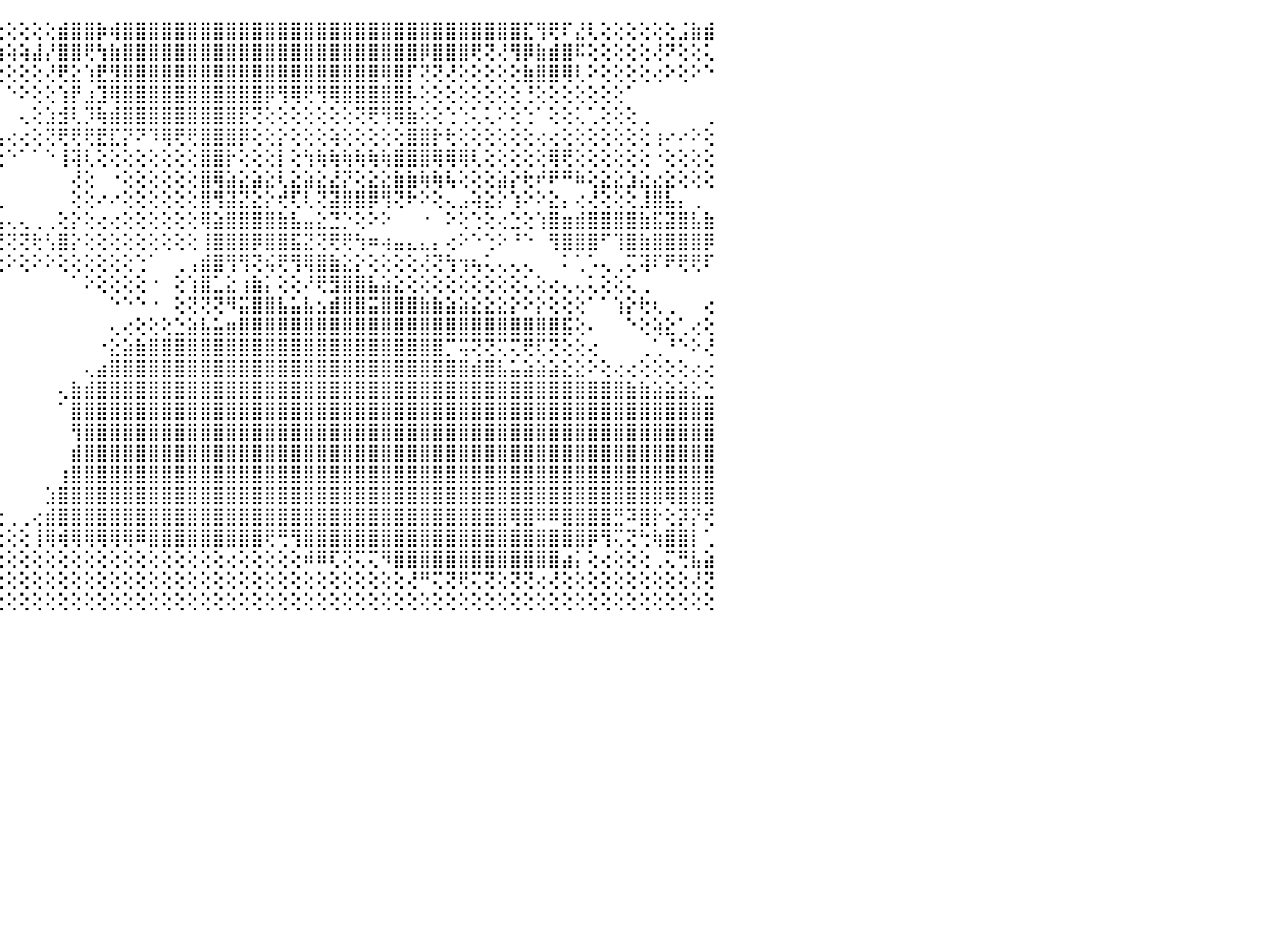

⣿⣿⣿⣿⣿⣿⣿⣿⣿⣿⣿⣿⣿⣿⣿⣿⣿⣿⣿⣿⣿⣿⣿⣿⣿⣿⢧⢕⢕⢜⢝⢝⢕⢕⢿⣿⡟⢕⢟⢿⢿⣿⣿⣟⢕⢕⢕⢕⢕⣾⣿⣿⡷⢾⣿⣿⣿⣿⣿⣿⣿⣿⣿⣿⣿⣿⣿⣿⣿⣿⣿⣿⣿⣿⣿⣿⣿⣿⣿⣿⣿⣿⣿⣿⣿⣏⢻⢟⠏⣜⢇⢕⢕⢕⢕⢕⢕⣨⣷⣾⠀
⣿⣿⣿⣿⣿⣿⣿⣿⣿⣿⣿⣿⣿⣿⣿⣿⣿⣿⠕⠕⠕⠕⠕⢕⢕⢗⢗⢕⠕⠕⠕⠕⠕⠕⠕⠝⠁⠑⠔⠕⢕⢕⢝⢝⢳⢵⢵⣼⡜⣿⣿⢟⢳⣷⣿⣿⣿⣿⣿⣿⣿⣿⣿⣿⣿⣿⣿⣿⣿⣿⣿⣿⣿⣿⣿⣿⣿⡿⣿⣿⣿⢟⢝⢜⢻⡿⣷⣾⣿⠯⢕⢕⢕⢕⢕⢜⠝⢕⢕⢅⠀
⣿⣿⣿⣿⣿⣿⣿⣿⣿⣿⣿⣿⣿⣿⣿⣿⣿⣿⠀⠀⠀⠀⠀⠀⠀⠀⠀⠀⠀⠀⠀⠀⠀⠀⠀⢄⢔⢄⢀⢀⢄⢀⠁⠘⢕⢕⢕⢕⢜⢟⣕⢱⣟⣻⣿⣿⣿⣿⣿⣿⣿⣿⣿⣿⣿⣿⣿⣿⣿⣿⣿⣿⣿⣿⢿⣿⡏⢝⢝⢜⢕⢕⢕⢕⢕⣷⣿⣿⢿⢇⠕⢕⢕⢕⢕⢔⠕⢕⠕⠑⠀
⣿⣿⣿⣿⣿⣿⣿⣿⣿⣿⣿⣿⣿⣿⣿⣿⣿⣿⠀⠀⠀⠀⠀⠀⠀⠀⠀⠀⠀⠀⠀⠀⠀⠀⠀⢕⢇⢕⢕⢕⢕⢕⠀⠀⠀⠑⠕⢕⢕⢱⡟⣰⣹⢿⣿⣿⣿⣿⣿⣿⣿⣿⣿⣿⣿⡿⢻⢿⢟⢻⢿⣿⣿⣿⣿⣿⡧⢕⢕⢕⢕⢕⢕⢕⢕⢘⢕⢕⢕⢕⢕⢕⢕⠁⠀⠀⠀⠀⠀⠀⠀
⣿⣿⣿⣿⣿⣿⣿⣿⣿⣿⣿⣿⣻⣿⣿⣿⣿⣿⠀⠀⠀⠀⠀⠀⠀⢄⢄⣄⡄⢀⠀⠀⠀⢀⠀⢕⢕⢕⢕⢕⢕⢕⣄⠀⠀⠀⢄⢕⣱⣺⢇⡹⢷⣾⣿⣿⣿⣿⣿⣿⣿⣿⣿⣟⢝⢕⢕⢕⢕⢕⢕⢕⢝⢟⢻⢿⣷⢕⢕⢑⢑⢅⢅⠕⢕⢑⠁⢕⢕⢅⢁⢕⢕⢕⢀⠀⠀⠀⠀⢀⠀
⣿⣿⣿⣿⣿⣿⣿⣿⣿⣿⣿⣿⣿⣿⣿⣿⣿⣿⠀⠀⠀⠀⠀⠀⠀⢕⢕⢕⢕⠑⠀⠀⢠⣄⢕⣑⣕⡕⢕⢕⢕⡕⢕⢵⢦⢔⢔⢕⢝⢟⢟⢟⣟⣏⡝⠝⠹⢿⢟⢟⣿⣿⣿⡿⢕⢕⡕⢕⢕⢕⢵⢕⢕⢕⢕⢕⣿⣿⡗⢗⢕⢕⢕⢕⢕⢕⢔⢔⢕⢕⢕⢕⢕⢕⢕⢰⠔⠔⠕⢕⠀
⣿⣿⣿⣿⣿⣿⣿⣿⣿⣿⣿⣿⣾⣿⣿⣿⣿⣿⢔⠀⠀⠀⠀⠀⠀⢕⢕⢕⢄⢄⢔⢄⢅⢅⢕⢜⢝⢿⣷⣕⢕⢕⢕⢯⢕⠑⠁⠁⠑⢸⢽⢇⢕⢕⢕⢕⢕⢕⢕⢕⣿⣿⡗⢕⢕⢕⡇⢕⢳⢷⢷⢷⢷⢷⢷⣿⣿⣿⢿⢿⢿⢇⢕⢕⢕⢕⢕⢿⢟⢕⢕⢕⢕⢕⢕⠐⢕⢕⢕⢕⠀
⣿⣿⣿⣿⣿⣿⣿⣿⣿⣿⣿⣿⣿⣿⣿⣿⣿⣿⢕⠀⢕⢔⢄⢀⠀⢕⢱⢵⢕⣔⣤⡤⢤⢄⣠⣵⣕⢕⢹⢏⠑⠁⠁⠀⠀⠀⠀⠀⠀⠀⢜⢕⠀⠐⢕⢕⢕⢕⢕⢕⣿⢿⣵⣕⣵⣕⢇⣕⣵⣕⣜⡝⢕⣕⣕⣷⣷⢷⢷⢧⢕⢕⢕⣵⡕⢗⠞⠟⠛⠷⢕⣕⣕⣱⣕⣔⣕⢕⢕⢕⠀
⣿⣿⣿⣿⣿⣿⣿⣿⣿⣿⣿⣿⣿⣿⣿⣿⣿⣿⡕⠀⠀⠑⠁⠔⠔⠕⢳⢕⢑⢑⢅⢁⢔⣰⣔⡔⢕⠑⠁⠁⠐⠀⠀⢰⢄⠀⠀⠀⠀⠀⢕⢕⠔⠔⢕⢕⢕⢕⢕⢕⣿⢻⣽⣝⣕⡕⢞⢏⢇⢝⣽⣿⣿⡿⢻⢝⠗⠕⢕⢄⣠⢵⣕⡕⢱⠕⠕⣕⡄⢔⢜⢕⢕⢕⣸⣿⣧⡄⢀⠀⠀
⣿⣿⣿⣿⣿⣿⣿⣿⣿⣿⣿⣿⣿⣿⣿⣿⣿⣿⣧⣴⡔⠄⠀⠀⢑⢑⢘⢕⢄⢁⢁⢁⢌⠉⢝⢝⢕⠀⠀⠀⠀⠀⠀⢅⣧⢄⢄⢀⢀⢕⡕⢕⢔⢔⢕⢕⢕⢕⢕⢕⢿⣵⣿⣿⣿⣿⣷⣧⣤⣕⣙⡑⢕⠕⠕⠀⠀⠐⠀⠕⢕⢑⢕⢔⣑⢕⢱⣿⣶⣾⣿⣿⣿⣿⣷⣯⣽⣿⣧⣷⠀
⣿⣿⣿⣿⣿⣿⣿⣿⣿⣿⣿⣿⣿⣿⣿⣿⣿⣿⡟⠏⢕⢑⢄⢕⢕⠕⢕⢕⠕⠕⠕⠕⠕⢕⢕⢕⣱⡄⠀⠀⢀⢀⢕⢕⢝⢝⢝⢗⢣⣿⡕⢕⢕⢕⢕⢕⢕⢕⢕⢕⢸⣿⣿⣿⡿⣿⣿⣯⣝⢝⢟⢟⢳⠶⢴⣤⣄⣄⡄⢔⠕⠑⢑⠕⠘⠑⠀⢻⣿⣿⣿⠋⢹⣿⣷⣿⣿⣿⣿⡿⠀
⣿⣿⣿⣿⣿⣿⣿⣿⣿⣿⣿⣿⣿⣿⣿⣿⣿⣿⡇⢔⢕⢕⢕⠕⢕⢕⢕⢕⠀⠀⠀⠀⠀⠀⢑⢽⣿⢿⢔⢕⢕⠕⢕⢕⢕⠕⢕⠕⠕⢕⢕⢕⢕⢕⢕⢑⠁⠀⢀⢠⣾⣿⢻⢻⢝⢮⢟⢻⢿⣿⣷⣕⡕⢕⢕⢕⢕⢜⢝⢳⢲⢦⢅⢄⢄⢄⠀⠀⠅⢁⠡⢄⢀⢍⢽⠏⠟⢟⢟⠏⠀
⣿⣿⣿⣿⣿⣿⣿⣿⣿⣿⣿⣿⣿⣿⣿⣿⣿⣿⣿⢕⠕⠕⢕⢄⢕⢕⢕⢕⢀⢄⠠⠤⠄⠔⠕⠕⠕⢕⢕⢕⠁⠀⠀⠀⠀⠀⠀⠀⠀⠀⠁⠕⢕⢕⢕⢕⠐⠀⢕⢱⣿⣁⣕⢰⣷⡅⢕⢕⠜⢟⣻⣿⣿⣧⣵⣕⢕⢕⢕⢕⢕⢕⢕⢕⢕⢅⢕⢔⢄⢄⢅⢕⢕⢅⢀⠀⠀⠀⠀⠀⠀
⠿⠿⠿⢟⢟⢟⠟⠛⠛⠛⠛⠟⢝⢏⢝⢍⢍⢍⢍⢕⢕⢕⢕⢕⢕⢕⢕⠕⠔⠀⠀⠀⠀⠀⠀⠀⠀⢠⡴⢤⢄⢀⠀⠀⠀⠀⠀⠀⠀⠀⠀⠀⠀⠑⠑⠑⠐⠀⢕⢝⢝⢝⠻⣭⣿⣿⣧⣥⣧⣢⣾⣿⣿⣭⣿⣿⣿⣷⣷⣵⣵⣕⣕⣕⡕⠕⡕⢕⢕⢕⠁⠁⢱⡕⢗⢆⢀⠀⠀⢔⠀
⠑⠑⠑⠀⢄⢄⢅⢄⢀⢀⢐⢑⢕⢱⢕⢕⢕⢕⢕⢕⣕⣱⢵⢕⢕⢕⢕⢕⢕⡕⠑⠀⠀⠀⠀⠀⠀⠕⠑⢕⢕⠁⠀⠀⠀⠀⠀⠀⠀⠀⠀⠀⠀⢄⢔⢕⢕⢕⣑⣵⣧⣥⣶⣿⣿⣿⣿⣿⣿⣿⣿⣿⣿⣿⣿⣿⣿⣿⣿⣿⣿⣿⣿⣿⣿⣿⣿⣿⣯⢕⠄⠀⠀⠑⢕⢵⣕⢁⢔⢕⠀
⣕⣕⣵⣵⣵⣥⡷⢷⢷⢷⢷⣷⢗⣟⣟⣏⣹⣽⣽⣵⣵⣶⣷⣷⡿⢿⡟⣟⣟⡇⠀⠀⠀⠀⠀⠀⠀⠀⢰⣾⣷⡆⠀⠀⠀⠀⠀⠀⠀⠀⠀⠀⠐⣕⣵⣷⣿⣿⣿⣿⣿⣿⣿⣿⣿⣿⣿⣿⣿⣿⣿⣿⣿⣿⣿⣿⣿⣿⣿⡉⢭⢝⢝⢍⢍⢟⢏⢝⢕⢕⢔⠀⠀⠀⢀⢁⠘⠑⠕⢜⠀
⣕⣱⣵⣵⣵⣷⣷⣷⣾⣿⣿⣿⣿⣿⣿⣿⣿⣿⣿⣿⣿⣿⣿⣿⣿⣿⣿⣿⣿⣿⣷⡴⠐⠀⠀⠀⠀⠀⣼⣿⣿⠑⠀⠀⠀⠀⠀⠀⠀⠀⠀⢄⣴⣿⣿⣿⣿⣿⣿⣿⣿⣿⣿⣿⣿⣿⣿⣿⣿⣿⣿⣿⣿⣿⣿⣿⣿⣿⣿⣿⣿⣾⣿⣧⣥⣵⣵⣵⣕⣕⠕⢕⢔⢔⢕⢕⢕⢕⢔⢔⠀
⣿⣿⣿⣿⣿⣿⣿⣿⣿⣿⣿⣿⣿⣿⣿⣿⣿⣿⣿⣿⣿⣿⣿⣿⣿⣿⣿⣿⣿⣿⢿⡕⢔⢄⢔⢄⢀⢄⣿⣿⡟⠀⠀⠀⠀⠀⠀⠀⠀⢄⣷⣾⣿⣿⣿⣿⣿⣿⣿⣿⣿⣿⣿⣿⣿⣿⣿⣿⣿⣿⣿⣿⣿⣿⣿⣿⣿⣿⣿⣿⣿⣿⣿⣿⣿⣿⣿⣿⣿⣿⣿⣿⣿⣷⣷⣵⣵⣵⣕⣑⠀
⣿⣿⣿⣿⣿⣿⣿⣿⣿⣿⣿⣿⣿⣿⣿⣿⣿⣿⣿⣿⣿⣿⣿⣿⣿⣿⣿⣿⣿⣿⣿⢕⠁⠑⠑⠑⠑⢱⣿⡿⠁⠀⠀⠀⠀⠀⠀⠀⠀⠁⣿⣿⣿⣿⣿⣿⣿⣿⣿⣿⣿⣿⣿⣿⣿⣿⣿⣿⣿⣿⣿⣿⣿⣿⣿⣿⣿⣿⣿⣿⣿⣿⣿⣿⣿⣿⣿⣿⣿⣿⣿⣿⣿⣿⣿⣿⣿⣿⣿⣿⠀
⣿⣿⣿⣿⣿⣿⣿⣿⣿⣿⣿⣿⣿⣿⣿⣿⣿⣿⣿⣿⣿⣿⣿⣿⣿⣿⣿⣿⣿⣿⡏⢕⠀⠀⠀⠀⠀⢸⣿⠇⠀⠀⠀⠀⠀⠀⠀⠀⠀⠀⢻⣿⣿⣿⣿⣿⣿⣿⣿⣿⣿⣿⣿⣿⣿⣿⣿⣿⣿⣿⣿⣿⣿⣿⣿⣿⣿⣿⣿⣿⣿⣿⣿⣿⣿⣿⣿⣿⣿⣿⣿⣿⣿⣿⣿⣿⣿⣿⣿⣿⠀
⣿⣿⣿⣿⣿⣿⣿⣿⣿⣿⣿⣿⣿⣿⣿⣿⣿⣿⣿⣿⣿⣿⣿⣿⣿⣿⣿⣿⣿⡟⢕⠁⠀⠀⢀⢄⣴⣾⡿⠀⠀⠀⠀⠀⠀⠀⠀⠀⠀⠀⣾⣿⣿⣿⣿⣿⣿⣿⣿⣿⣿⣿⣿⣿⣿⣿⣿⣿⣿⣿⣿⣿⣿⣿⣿⣿⣿⣿⣿⣿⣿⣿⣿⣿⣿⣿⣿⣿⣿⣿⣿⣿⣿⣿⣿⣿⣿⣿⣿⣿⠀
⣿⣿⣿⣿⣿⣿⣿⣿⣿⣿⣿⣿⣿⣿⣿⣿⣿⣿⣿⣿⣿⣿⣿⣿⣿⣿⣿⣿⡟⢕⠑⠀⠀⠀⢁⠹⢏⠁⠐⠐⠄⢄⢀⠀⠀⠀⠀⠀⠀⢰⣿⣿⣿⣿⣿⣿⣿⣿⣿⣿⣿⣿⣿⣿⣿⣿⣿⣿⣿⣿⣿⣿⣿⣿⣿⣿⣿⣿⣿⣿⣿⣿⣿⣿⣿⣿⣿⣿⣿⣿⣿⣿⣿⣿⣿⣿⣿⣿⣿⣿⠀
⣿⣿⣿⣿⣿⣿⣿⣿⣿⣿⣿⣿⣿⣿⣿⣿⣿⣿⣿⣿⣿⣿⣿⣿⣿⣿⣿⣿⢕⢱⢄⢔⢕⢵⢕⡵⢷⣦⣤⢄⢀⢀⢀⠀⠀⠀⠀⠀⣱⣿⣿⣿⣿⣿⣿⣿⣿⣿⣿⣿⣿⣿⣿⣿⣿⣿⣿⣿⣿⣿⣿⣿⣿⣿⣿⣿⣿⣿⣿⣿⣿⣿⣿⣿⣿⣿⣿⣿⣿⣿⣿⣿⣿⣿⣿⣿⢿⣿⣿⣿⠀
⣿⣿⣿⣿⣿⣿⣿⣿⣿⣿⣿⣿⣿⣿⣿⣿⣿⣿⣿⣿⣿⣿⡿⠿⢟⣫⣿⡟⢱⢏⢕⢕⢕⢕⢗⢷⣷⢞⢕⢕⣵⣷⣷⣕⢔⢀⢀⢔⣾⣿⣿⣿⣿⣿⣿⣿⣿⣿⣿⣿⣿⣿⣿⣿⣿⣿⣿⣿⣿⣿⣿⣿⣿⣿⣿⣿⣿⣿⣿⣿⣿⣿⣿⣿⢿⣿⠿⠿⣿⣿⣿⣿⣛⠽⣿⡗⢕⡽⡝⢞⠀
⣿⣿⣿⣿⣿⣿⣿⣿⣿⣿⣿⣿⣿⣿⣿⣿⣿⣿⣿⣿⣿⣿⣇⢕⣾⣿⣿⢇⠀⠁⠁⠀⠀⠁⠁⠁⠁⠁⠑⢕⢿⣿⣿⢏⢕⢕⢕⢸⢿⢾⢿⢿⢿⢿⢿⠿⣿⣿⣿⣿⣿⣿⣿⣿⣿⢟⢛⢻⣿⣿⣿⣿⣿⣿⣿⣿⣿⣿⣿⣿⣿⣿⣿⣿⣿⣿⣿⣿⣿⣿⡿⢻⢍⢝⢓⢷⣿⣿⡇⢁⠀
⣿⣿⣿⣿⣿⣿⣿⣿⣿⣿⣿⣿⣿⣿⣿⣿⣿⣿⣿⣿⣿⣿⠿⢇⢕⢝⠙⠀⠀⢄⢄⠀⠀⢀⢔⠀⠀⠀⢔⢔⢅⠑⠕⠕⢕⢕⢕⢕⢕⢕⢕⢕⢕⢕⢕⢕⢕⢕⢕⢕⢕⢕⢔⢕⢕⢕⢕⢕⠾⠿⢏⢝⢍⢍⠻⣿⣿⣿⣿⣿⣿⣿⣿⣿⣿⣿⣿⣿⣴⡅⢕⢔⢕⢕⢕⢀⢍⢛⣧⣵⠀
⣿⣿⣿⣿⣿⣿⣿⣿⣿⣿⣿⣿⣿⣿⣿⣿⣿⣿⣿⡿⠿⢯⢝⢕⢕⢅⢄⠀⢐⢕⠕⠀⢀⣷⣧⣅⡀⢀⠀⠀⠁⠀⢀⢕⢕⢕⢕⢕⢕⢕⢕⢕⢕⢕⢕⢕⢕⢕⢕⢕⢕⢕⢕⢕⢕⢕⢕⢕⢕⢕⢕⢕⢕⢕⢕⢕⢜⠛⢍⢝⢟⢍⢝⢕⢝⢝⢔⢜⢕⢕⢕⢕⢕⢕⢕⢕⢕⢕⢜⢝⠀
⢛⢿⢿⢟⢟⢟⢝⢝⢕⢕⢔⡝⢕⢕⣕⣜⣝⢍⢍⢻⣽⣾⣿⡟⢕⢕⢕⢔⠀⠀⠀⢀⢱⢟⣽⣿⣿⣿⣷⣦⣄⣄⢕⢕⢕⢕⢕⢕⢕⢕⢕⢕⢕⢕⢕⢕⢕⢕⢕⢕⢕⢕⢕⢕⢕⢕⢕⢕⢕⢕⢕⢕⢕⢕⢕⢕⢕⢕⢕⢕⢕⢕⢕⢕⢕⢕⢕⢕⢕⢕⢕⢕⢕⢕⢕⢕⢕⢕⢕⢕⠀
⠀⠀⠀⠀⠀⠀⠀⠀⠀⠀⠀⠀⠀⠀⠀⠀⠀⠀⠀⠀⠀⠀⠀⠀⠀⠀⠀⠀⠀⠀⠀⠀⠀⠀⠀⠀⠀⠀⠀⠀⠀⠀⠀⠀⠀⠀⠀⠀⠀⠀⠀⠀⠀⠀⠀⠀⠀⠀⠀⠀⠀⠀⠀⠀⠀⠀⠀⠀⠀⠀⠀⠀⠀⠀⠀⠀⠀⠀⠀⠀⠀⠀⠀⠀⠀⠀⠀⠀⠀⠀⠀⠀⠀⠀⠀⠀⠀⠀⠀⠀⠀